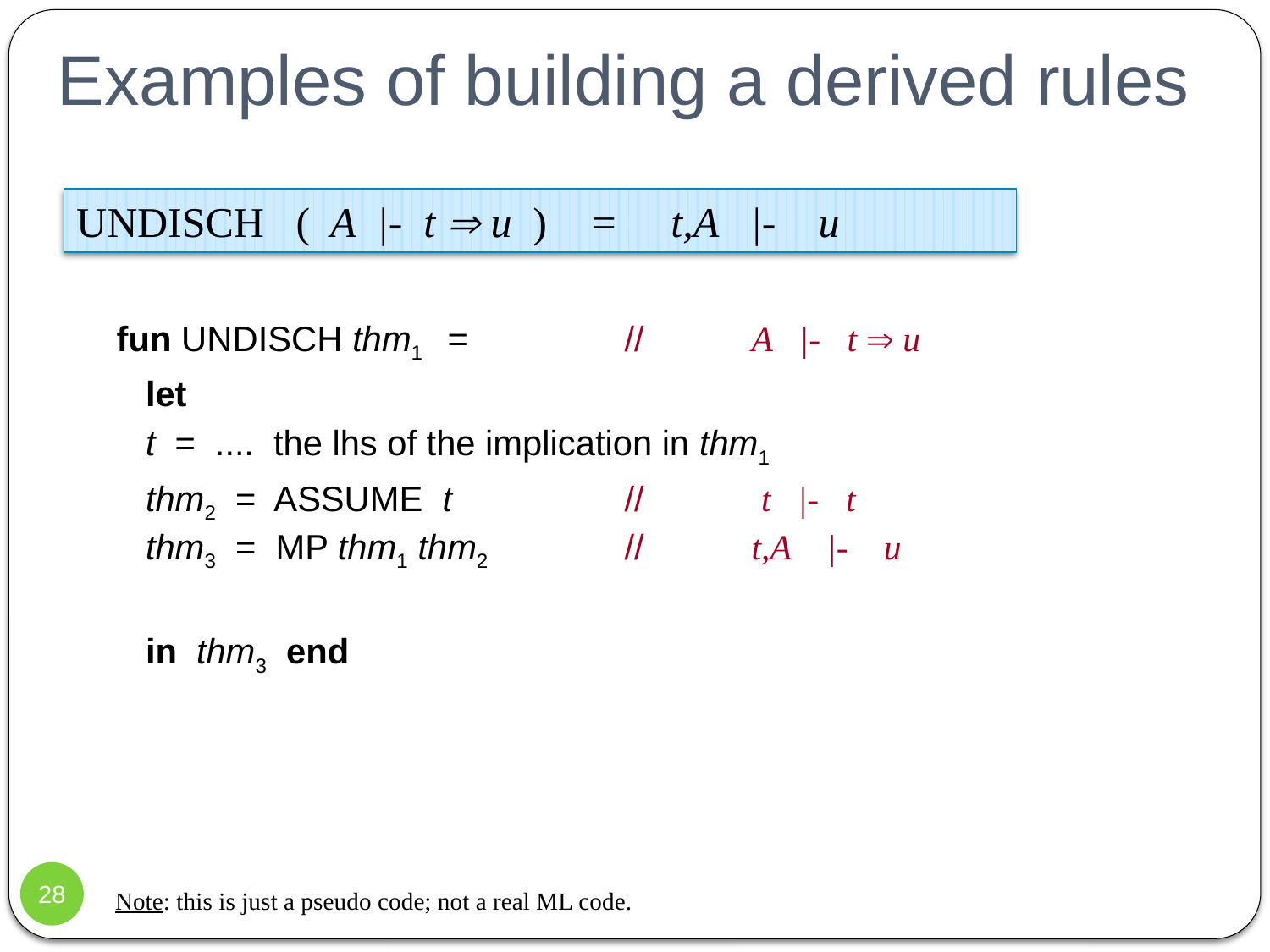

# Examples of building a derived rules
UNDISCH   (  A  |-  t ⇒ u  )    =     t,A   |-    u
fun UNDISCH thm1   = 		// 	A   |-   t ⇒ u
   let
   t  =  ....  the lhs of the implication in thm1
   thm2  =  ASSUME  t  		// 	 t   |-   t
   thm3  =  MP thm1 thm2		//	t,A    |-    u

   in  thm3  end
28
Note: this is just a pseudo code; not a real ML code.